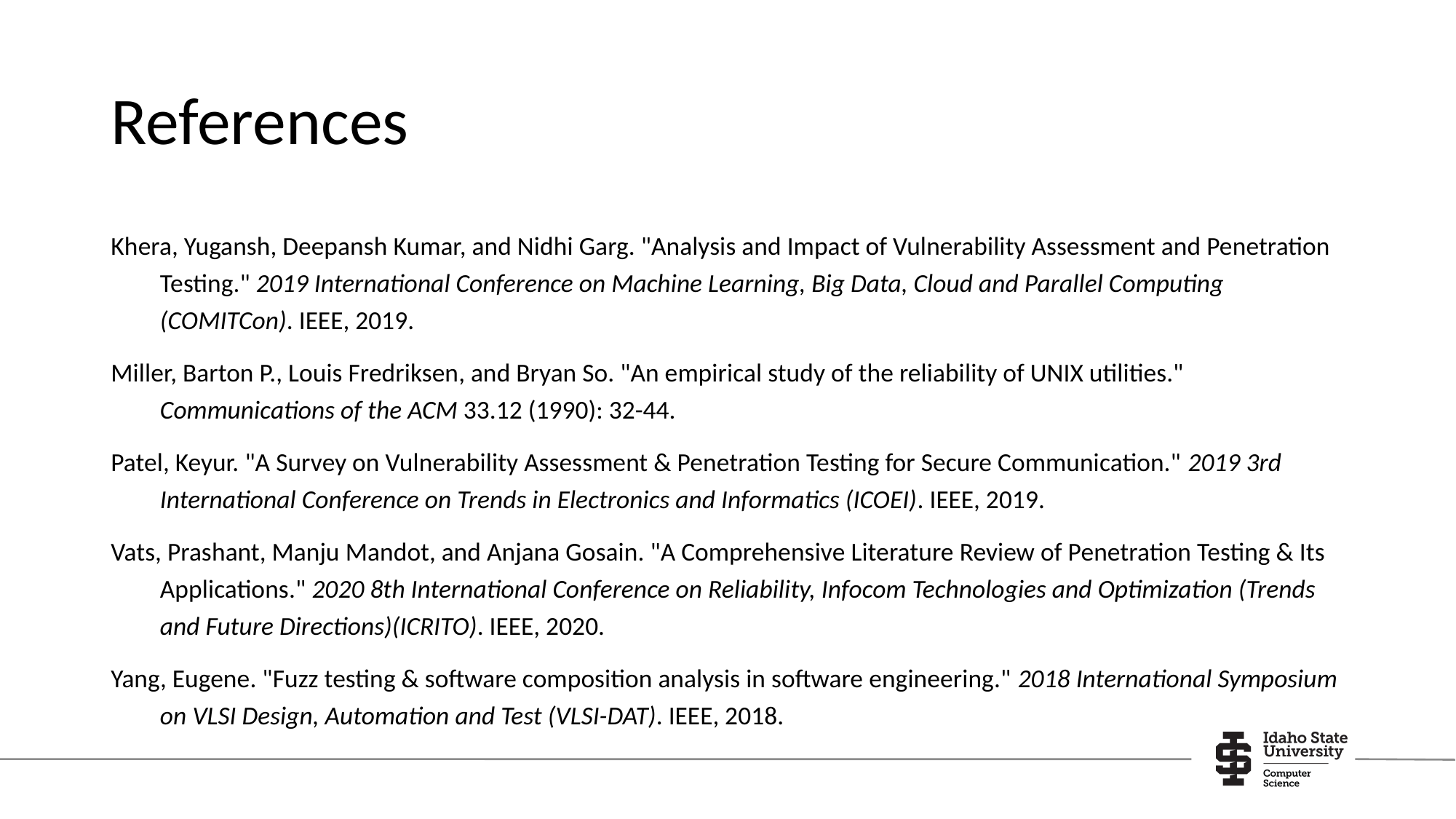

# References
Khera, Yugansh, Deepansh Kumar, and Nidhi Garg. "Analysis and Impact of Vulnerability Assessment and Penetration Testing." 2019 International Conference on Machine Learning, Big Data, Cloud and Parallel Computing (COMITCon). IEEE, 2019.
Miller, Barton P., Louis Fredriksen, and Bryan So. "An empirical study of the reliability of UNIX utilities." Communications of the ACM 33.12 (1990): 32-44.
Patel, Keyur. "A Survey on Vulnerability Assessment & Penetration Testing for Secure Communication." 2019 3rd International Conference on Trends in Electronics and Informatics (ICOEI). IEEE, 2019.
Vats, Prashant, Manju Mandot, and Anjana Gosain. "A Comprehensive Literature Review of Penetration Testing & Its Applications." 2020 8th International Conference on Reliability, Infocom Technologies and Optimization (Trends and Future Directions)(ICRITO). IEEE, 2020.
Yang, Eugene. "Fuzz testing & software composition analysis in software engineering." 2018 International Symposium on VLSI Design, Automation and Test (VLSI-DAT). IEEE, 2018.